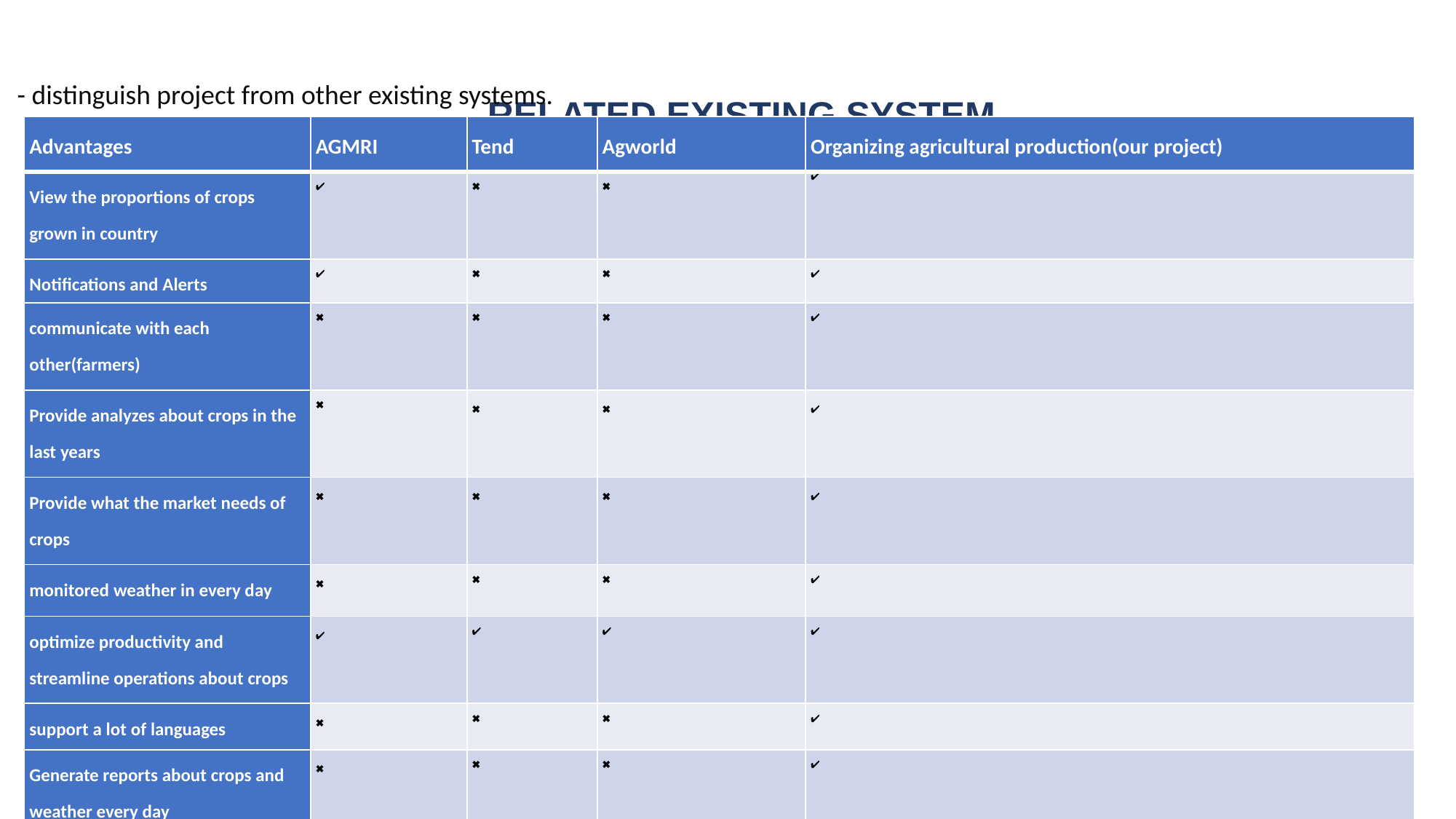

# CHAPTER 3: Related Existing System
 - distinguish project from other existing systems.
| Advantages | AGMRI | Tend | Agworld | Organizing agricultural production(our project) |
| --- | --- | --- | --- | --- |
| View the proportions of crops grown in country | ✔ | ✖ | ✖ | ✔ |
| Notifications and Alerts | ✔ | ✖ | ✖ | ✔ |
| communicate with each other(farmers) | ✖ | ✖ | ✖ | ✔ |
| Provide analyzes about crops in the last years | ✖ | ✖ | ✖ | ✔ |
| Provide what the market needs of crops | ✖ | ✖ | ✖ | ✔ |
| monitored weather in every day | ✖ | ✖ | ✖ | ✔ |
| optimize productivity and streamline operations about crops | ✔ | ✔ | ✔ | ✔ |
| support a lot of languages | ✖ | ✖ | ✖ | ✔ |
| Generate reports about crops and weather every day | ✖ | ✖ | ✖ | ✔ |